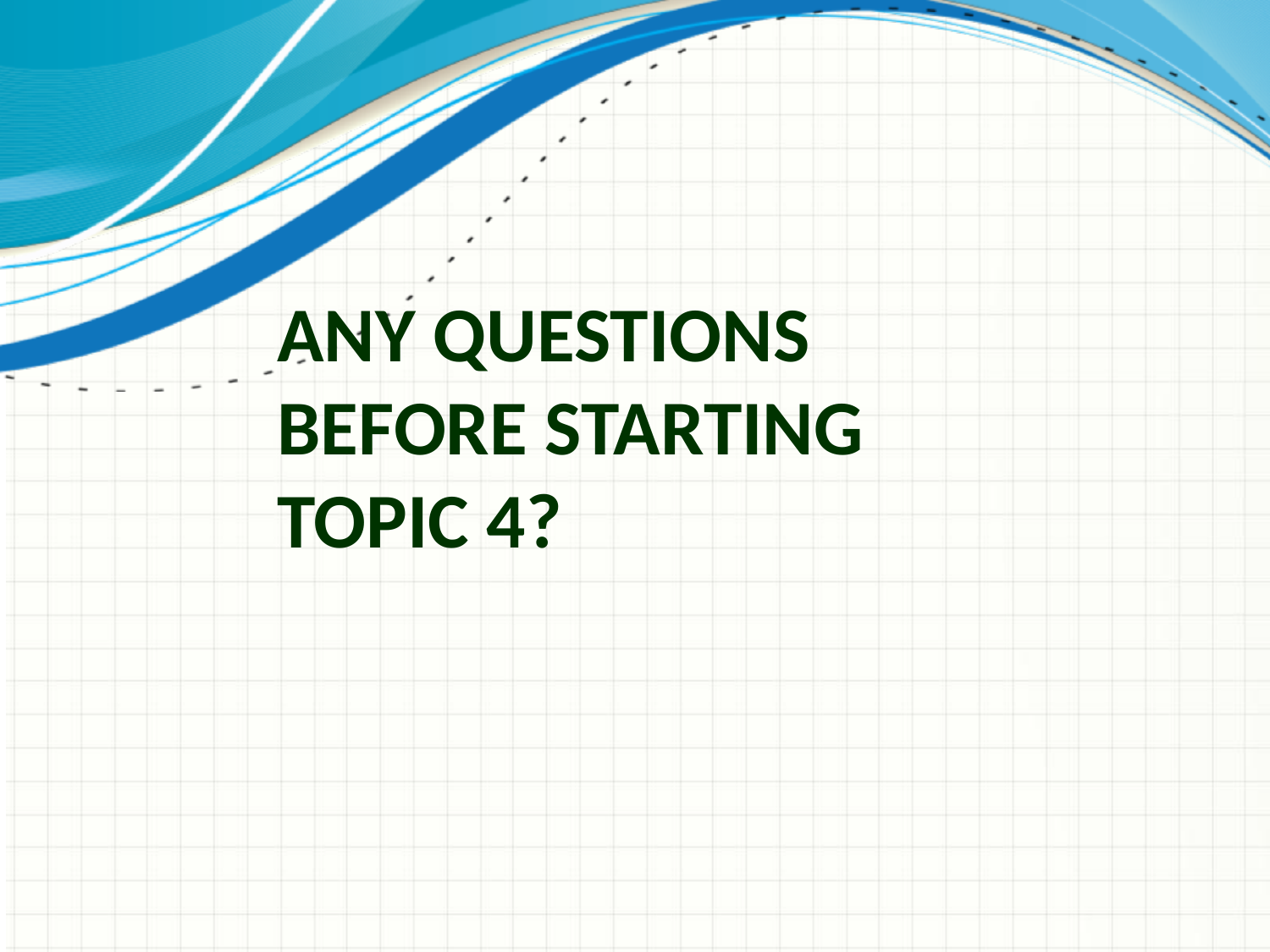

# Any Questions Before Starting Topic 4?